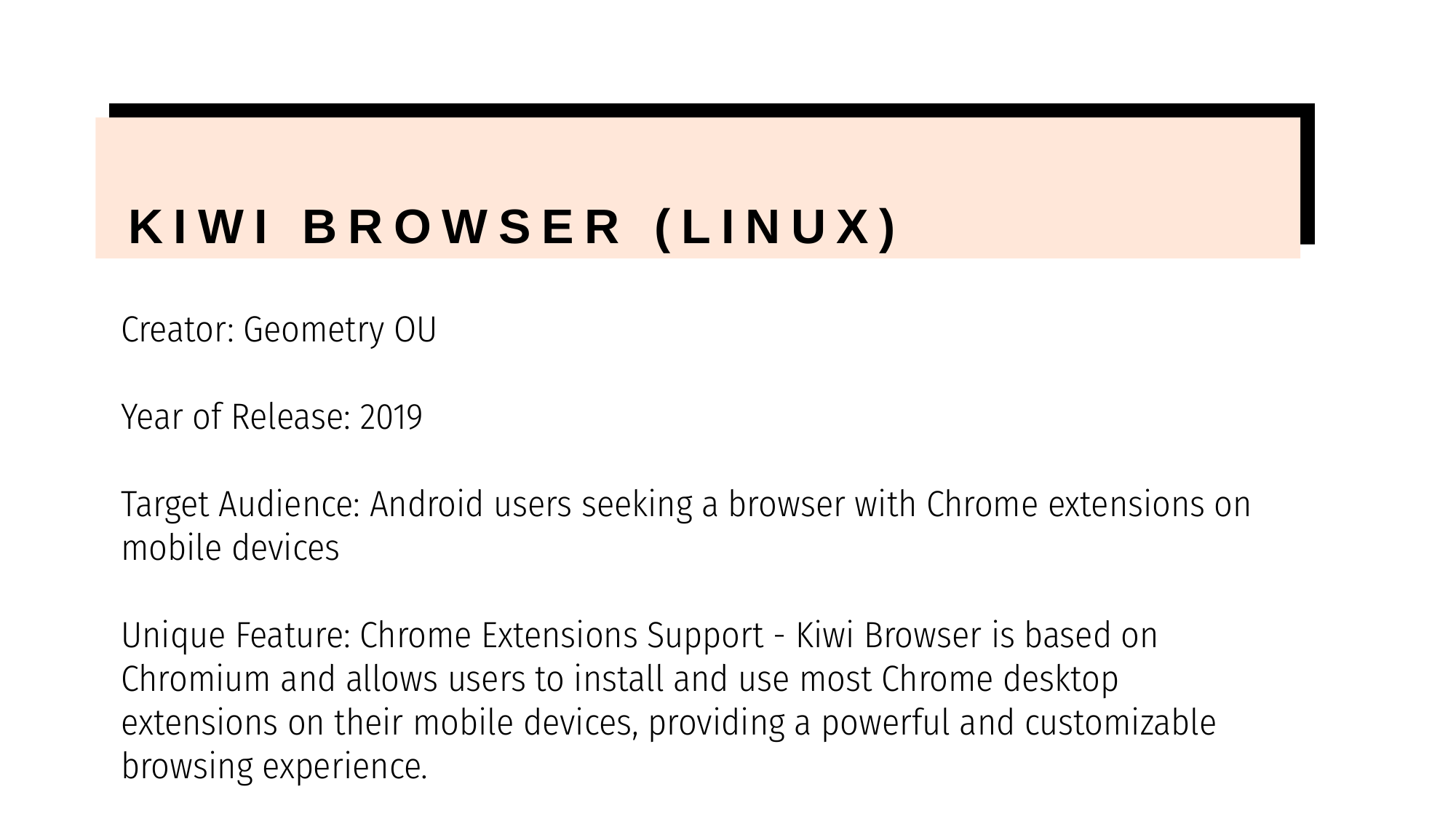

# Kiwi browser (linux)
Creator: Geometry OU

Year of Release: 2019

Target Audience: Android users seeking a browser with Chrome extensions on mobile devices

Unique Feature: Chrome Extensions Support - Kiwi Browser is based on Chromium and allows users to install and use most Chrome desktop extensions on their mobile devices, providing a powerful and customizable browsing experience.